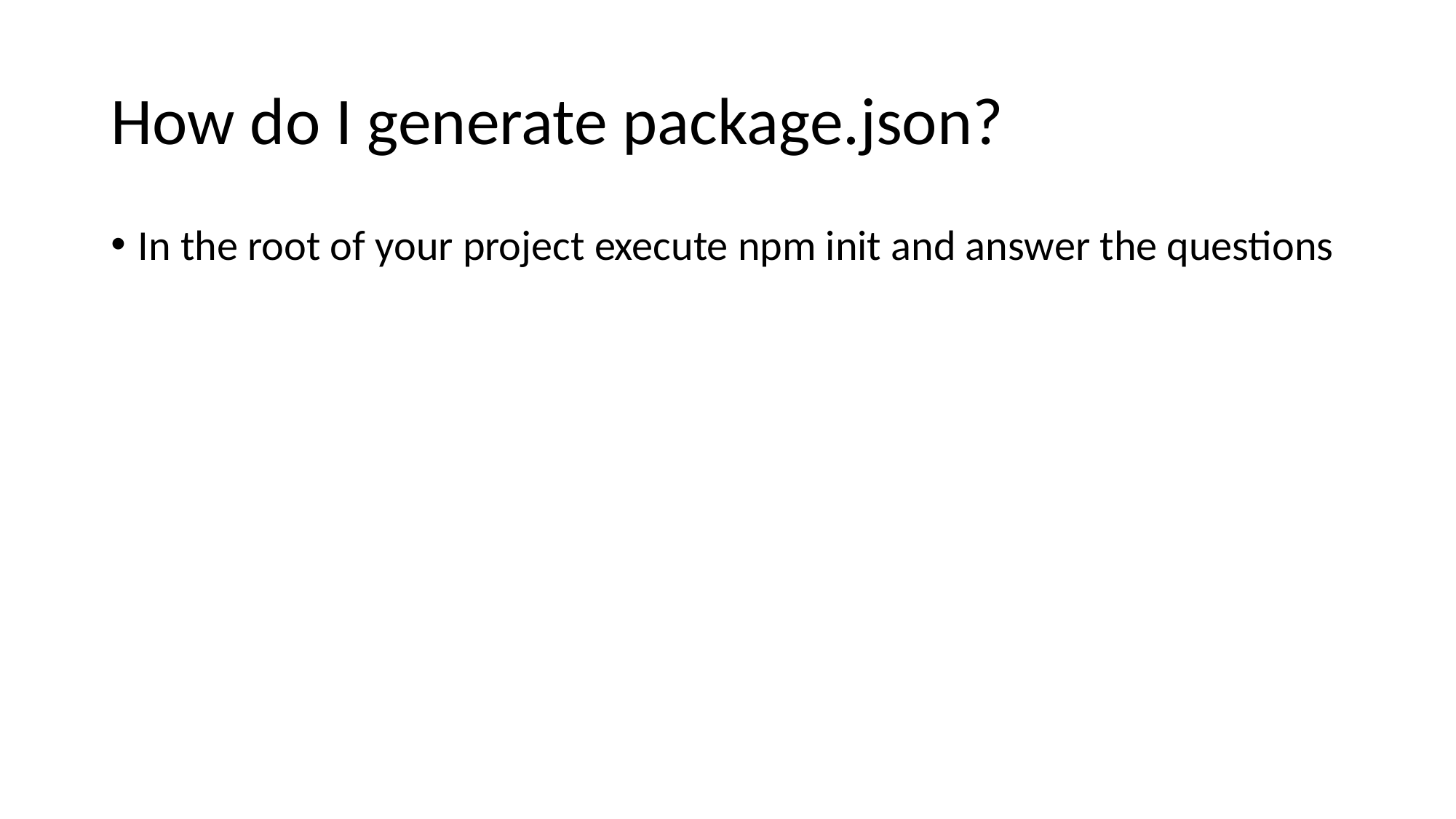

# How do I generate package.json?
In the root of your project execute npm init and answer the questions